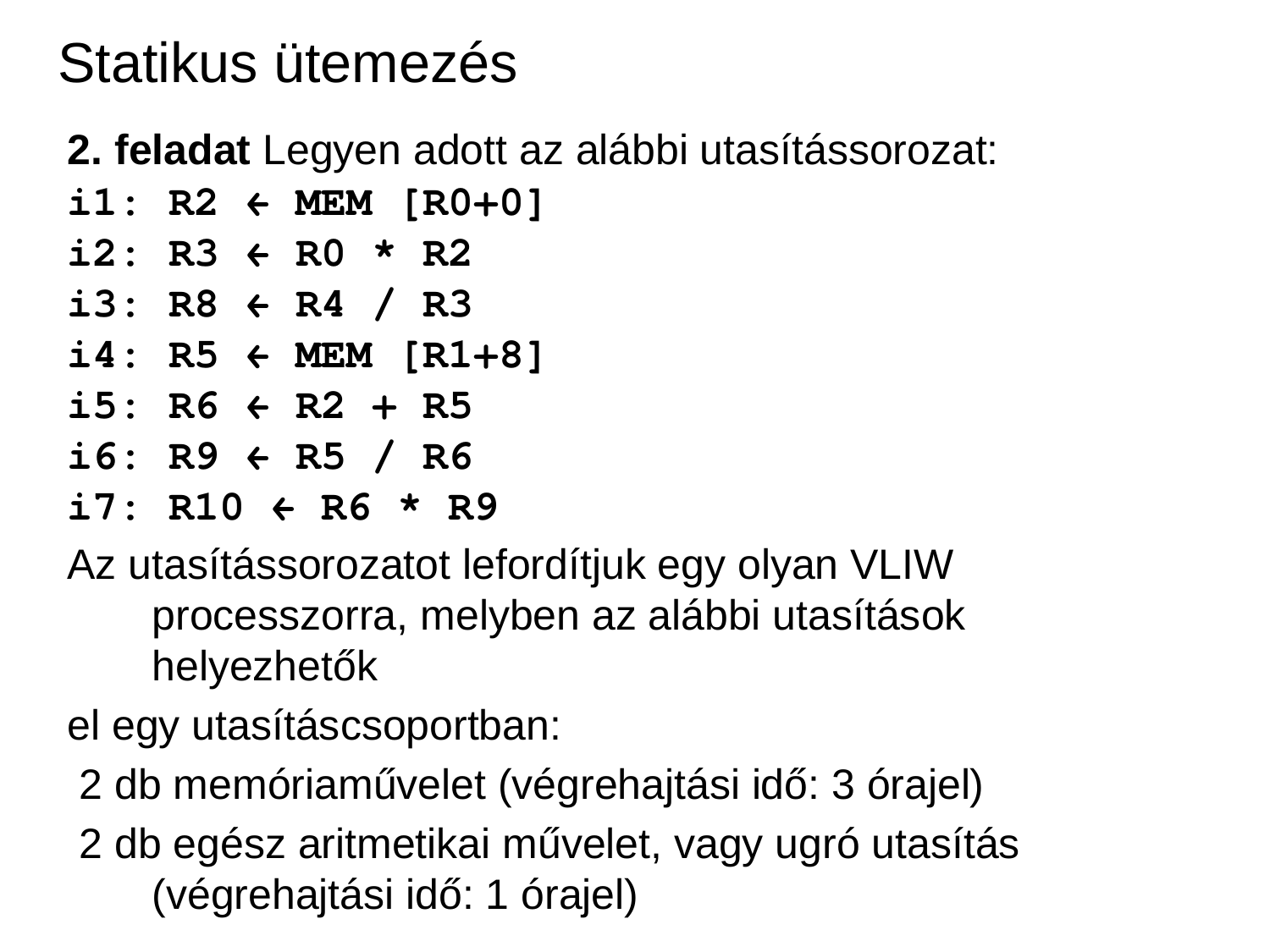

Statikus ütemezés
2. feladat Legyen adott az alábbi utasítássorozat:
i1: R2 ← MEM [R0+0]
i2: R3 ← R0 * R2
i3: R8 ← R4 / R3
i4: R5 ← MEM [R1+8]
i5: R6 ← R2 + R5
i6: R9 ← R5 / R6
i7: R10 ← R6 * R9
Az utasítássorozatot lefordítjuk egy olyan VLIW processzorra, melyben az alábbi utasítások helyezhetők
el egy utasításcsoportban:
 2 db memóriaművelet (végrehajtási idő: 3 órajel)
 2 db egész aritmetikai művelet, vagy ugró utasítás (végrehajtási idő: 1 órajel)